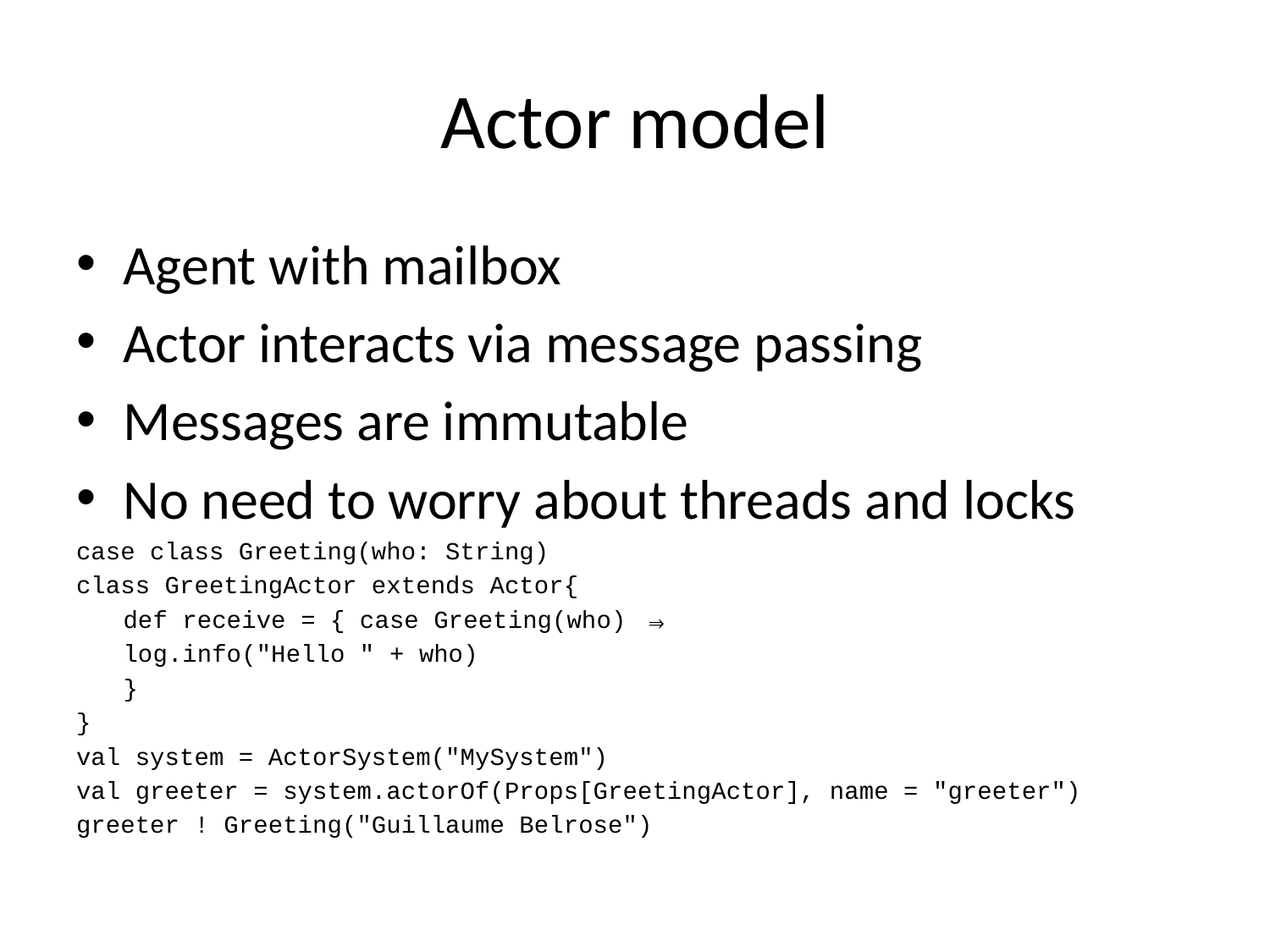

# Actor model
Agent with mailbox
Actor interacts via message passing
Messages are immutable
No need to worry about threads and locks
case class Greeting(who: String)
class GreetingActor extends Actor{
	def receive = { case Greeting(who) ⇒
		log.info("Hello " + who)
	}
}
val system = ActorSystem("MySystem")
val greeter = system.actorOf(Props[GreetingActor], name = "greeter")
greeter ! Greeting("Guillaume Belrose")